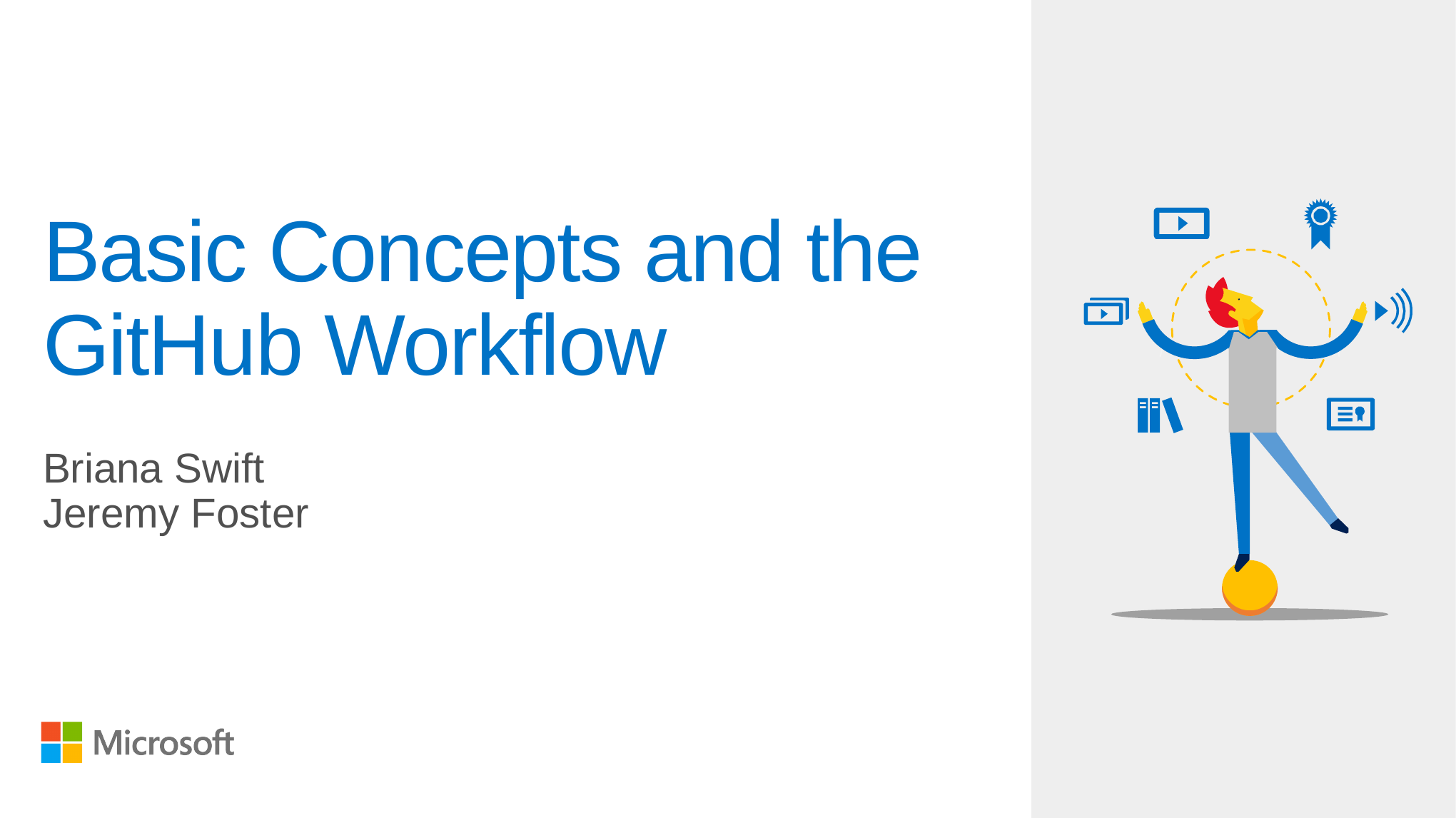

# Basic Concepts and the GitHub Workflow
Briana Swift
Jeremy Foster